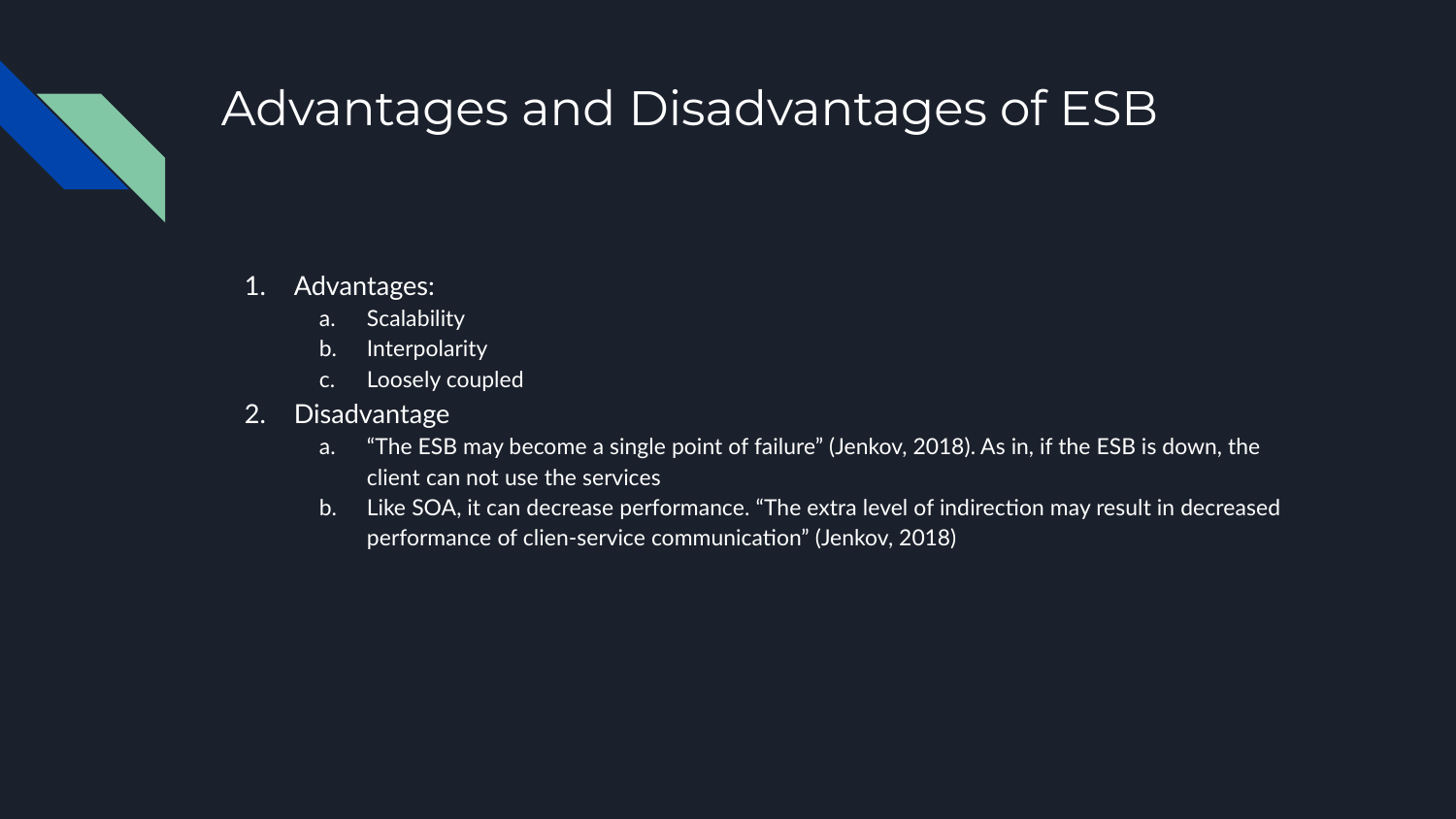

# Advantages and Disadvantages of ESB
Advantages:
Scalability
Interpolarity
Loosely coupled
Disadvantage
“The ESB may become a single point of failure” (Jenkov, 2018). As in, if the ESB is down, the client can not use the services
Like SOA, it can decrease performance. “The extra level of indirection may result in decreased performance of clien-service communication” (Jenkov, 2018)